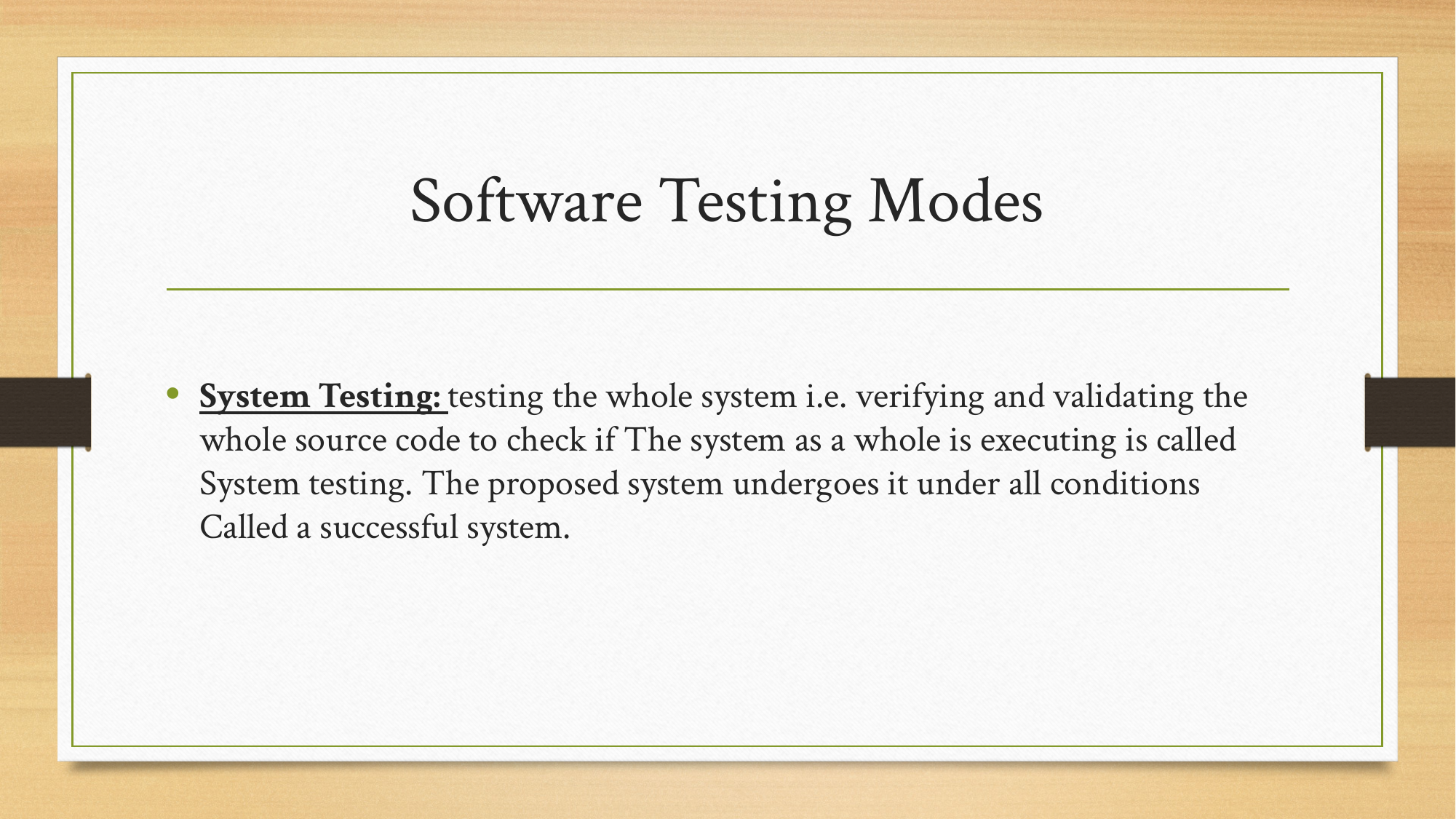

# Software Testing Modes

System Testing: testing the whole system i.e. verifying and validating the whole source code to check if The system as a whole is executing is called System testing. The proposed system undergoes it under all conditions Called a successful system.